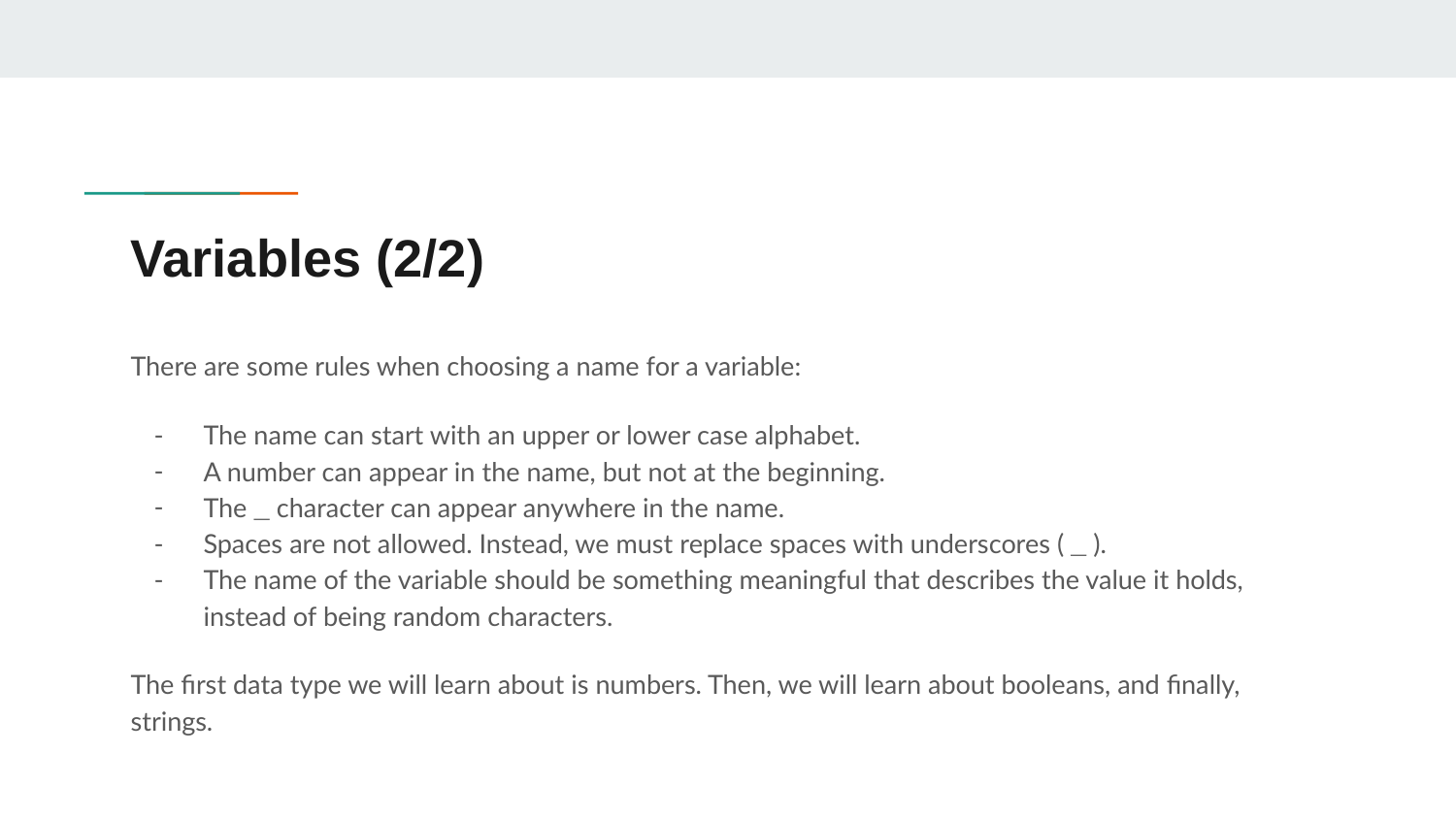

# Variables (2/2)
There are some rules when choosing a name for a variable:
The name can start with an upper or lower case alphabet.
A number can appear in the name, but not at the beginning.
The _ character can appear anywhere in the name.
Spaces are not allowed. Instead, we must replace spaces with underscores ( _ ).
The name of the variable should be something meaningful that describes the value it holds, instead of being random characters.
The first data type we will learn about is numbers. Then, we will learn about booleans, and finally, strings.